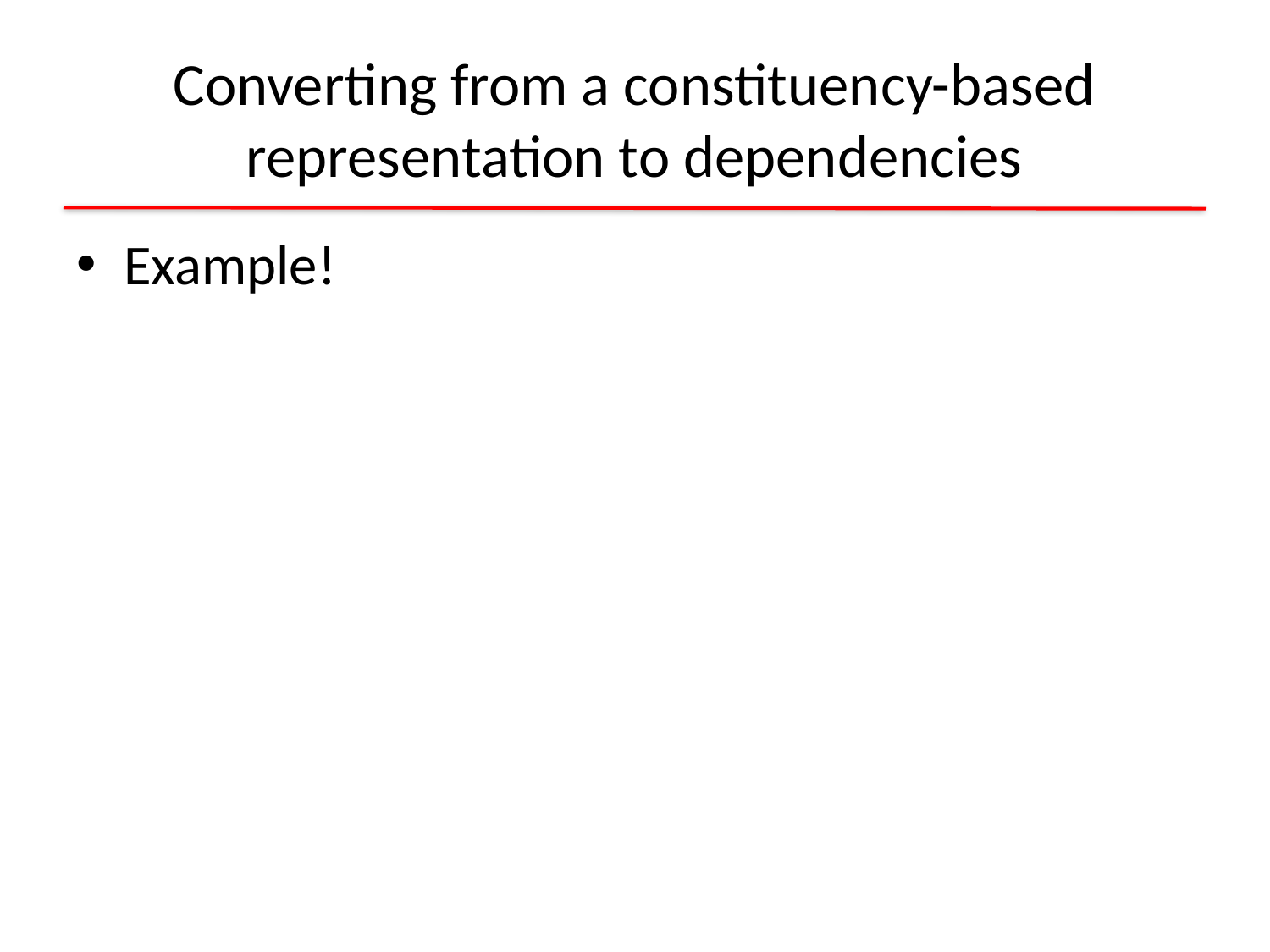

# Converting from a constituency-based representation to dependencies
Example!